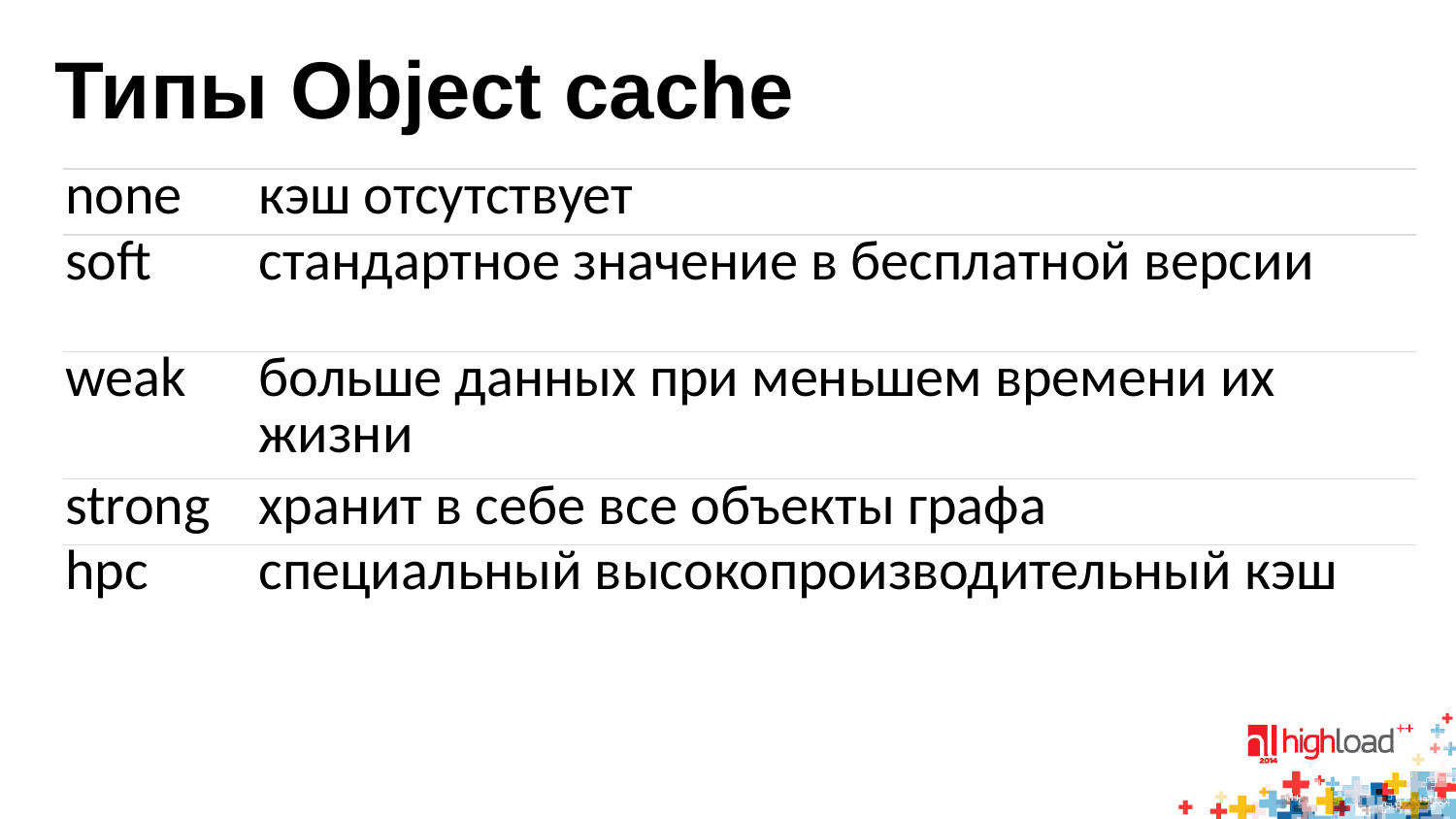

# Типы Object cache
| none | кэш отсутствует |
| --- | --- |
| soft | стандартное значение в бесплатной версии |
| weak | больше данных при меньшем времени их жизни |
| strong | хранит в себе все объекты графа |
| hpc | специальный высокопроизводительный кэш |